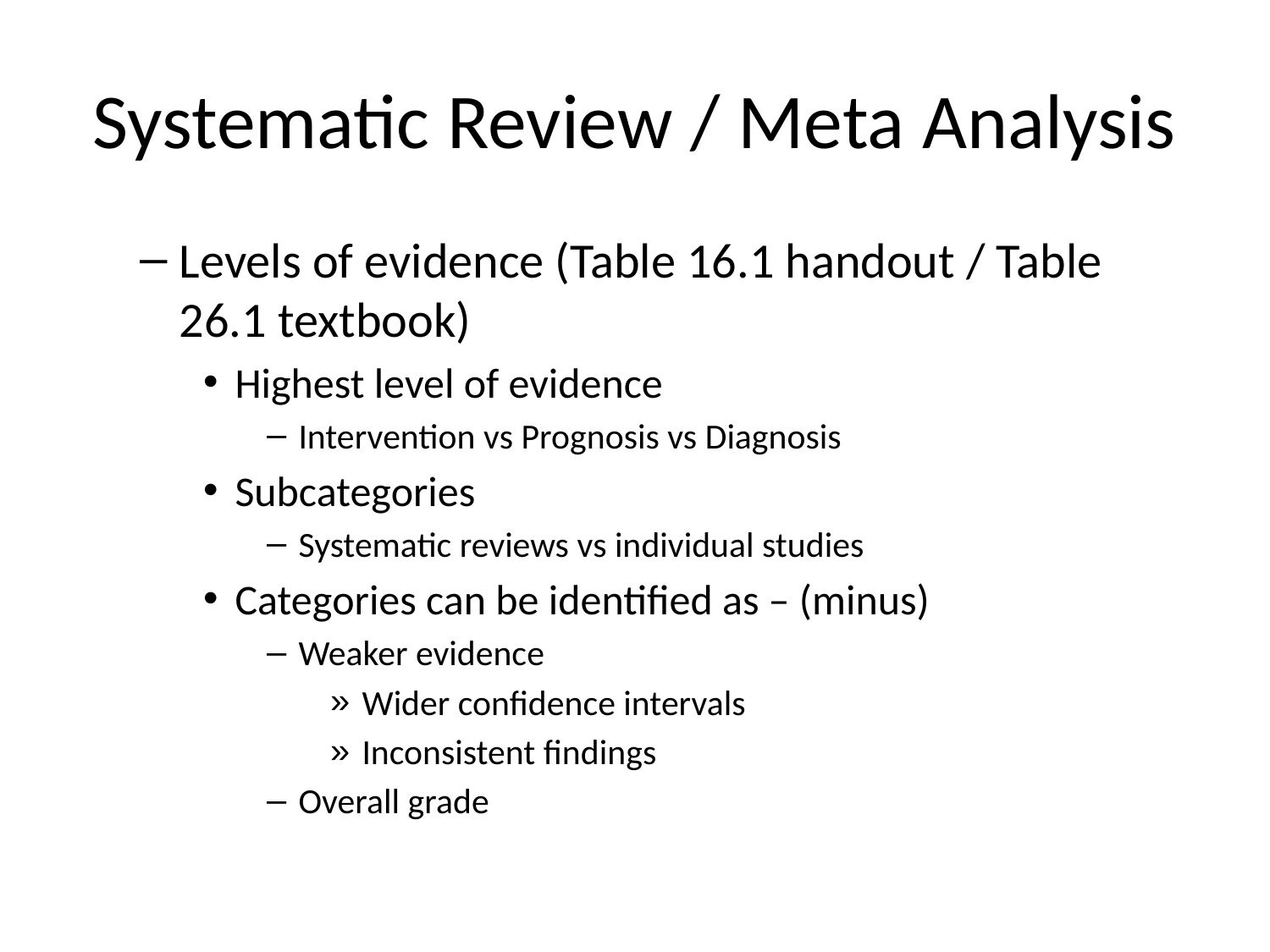

# Systematic Review / Meta Analysis
Levels of evidence (Table 16.1 handout / Table 26.1 textbook)
Highest level of evidence
Intervention vs Prognosis vs Diagnosis
Subcategories
Systematic reviews vs individual studies
Categories can be identified as – (minus)
Weaker evidence
Wider confidence intervals
Inconsistent findings
Overall grade